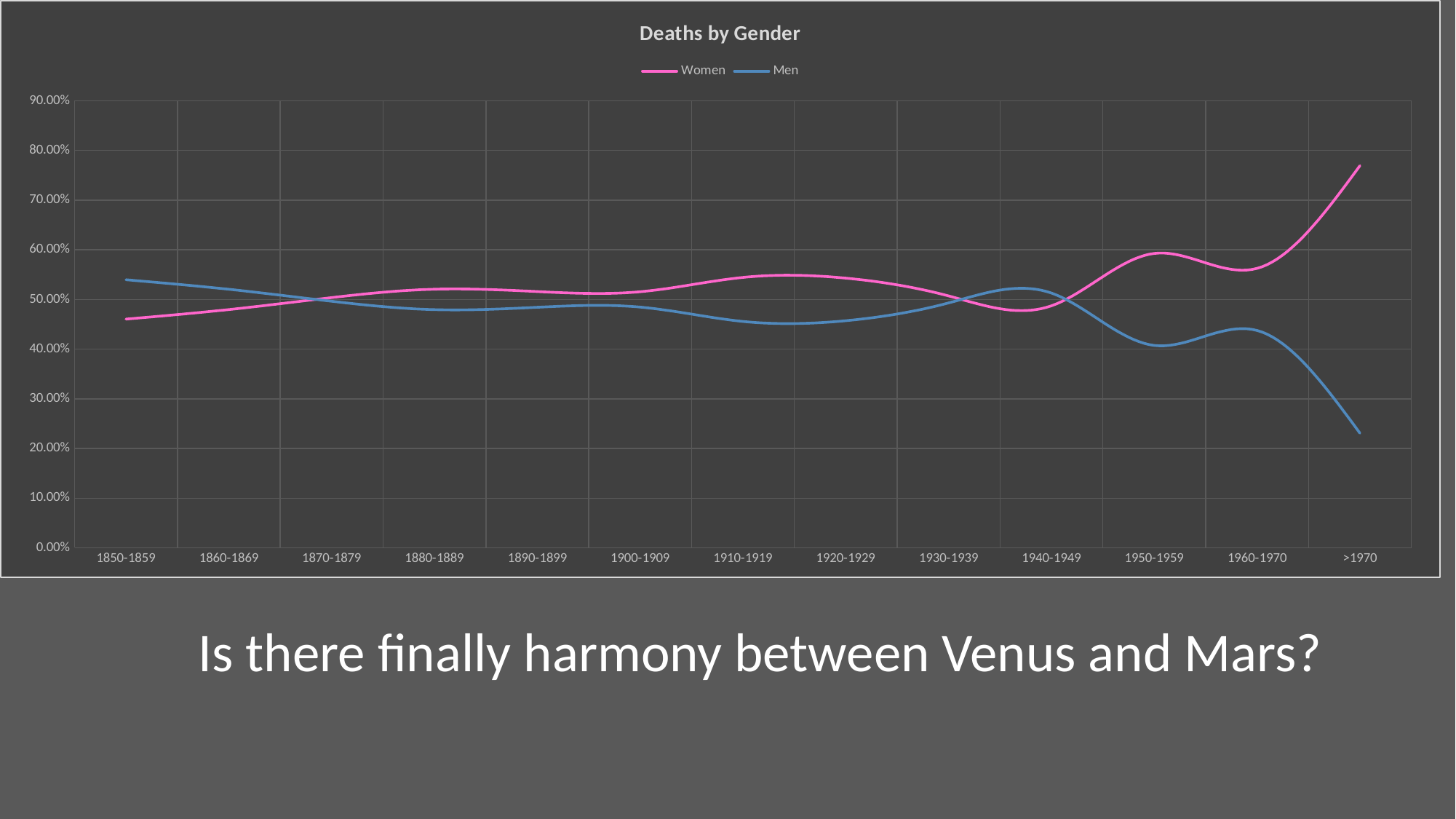

### Chart: Deaths by Gender

| Category |  |  |
|---|---|---|
| 1850-1859 | 0.46040213377102995 | 0.53959786622897 |
| 1860-1869 | 0.4795696170103753 | 0.5204303829896247 |
| 1870-1879 | 0.5036976170912079 | 0.49630238290879214 |
| 1880-1889 | 0.5205338809034907 | 0.4794661190965092 |
| 1890-1899 | 0.5157894736842106 | 0.4842105263157895 |
| 1900-1909 | 0.5154320987654321 | 0.4845679012345679 |
| 1910-1919 | 0.5443037974683544 | 0.45569620253164556 |
| 1920-1929 | 0.5428571428571428 | 0.45714285714285713 |
| 1930-1939 | 0.5070422535211268 | 0.49295774647887325 |
| 1940-1949 | 0.48717948717948717 | 0.5128205128205128 |
| 1950-1959 | 0.5925925925925926 | 0.4074074074074074 |
| 1960-1970 | 0.5625 | 0.4375 |
| >1970 | 0.7692307692307693 | 0.23076923076923078 |
Is there finally harmony between Venus and Mars?